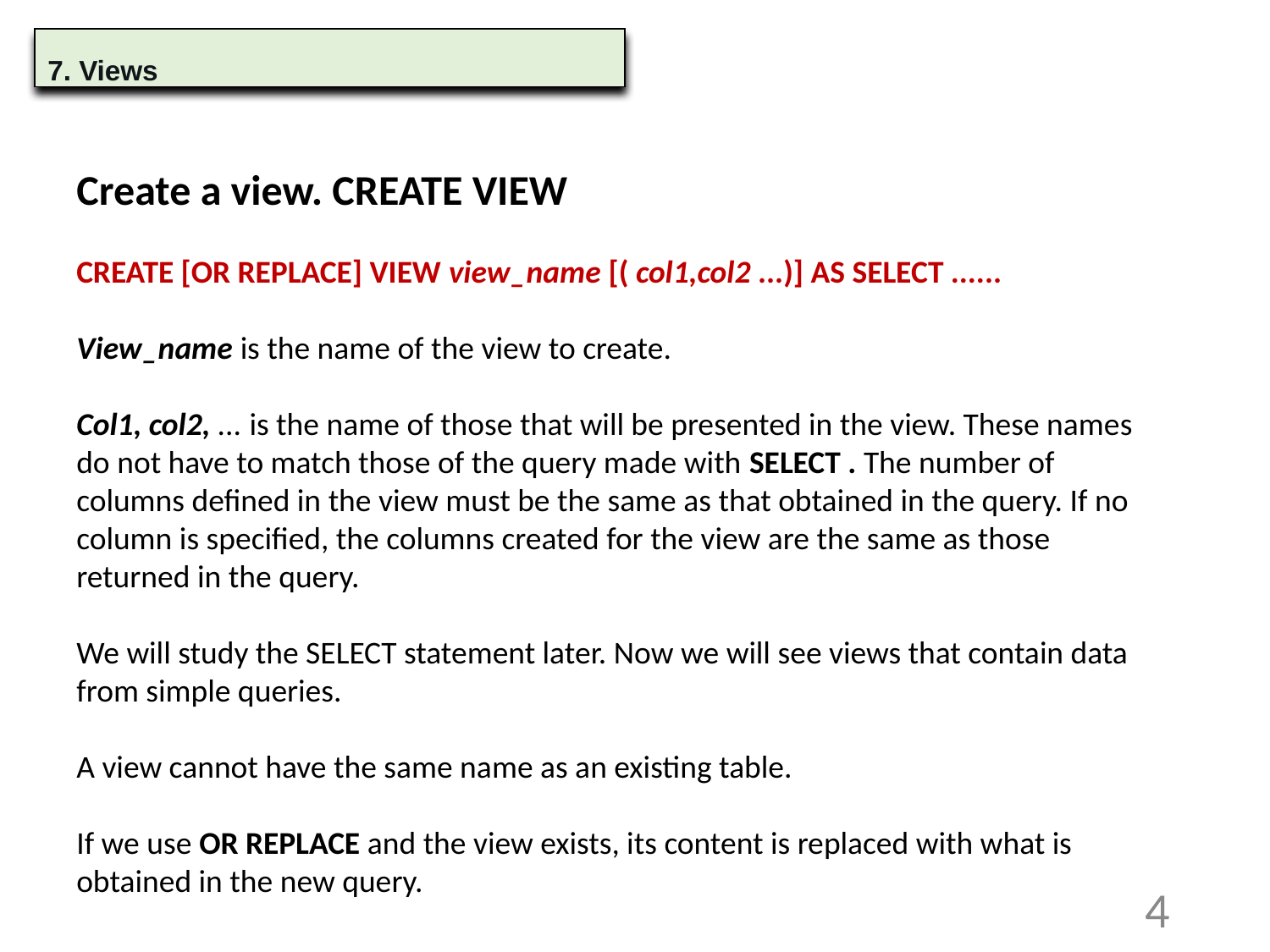

7. Views
Create a view. CREATE VIEW

CREATE [OR REPLACE] VIEW view_name [( col1,col2 ...)] AS SELECT ......

View_name is the name of the view to create.

Col1, col2, ... is the name of those that will be presented in the view. These names do not have to match those of the query made with SELECT . The number of columns defined in the view must be the same as that obtained in the query. If no column is specified, the columns created for the view are the same as those returned in the query.

We will study the SELECT statement later. Now we will see views that contain data from simple queries.

A view cannot have the same name as an existing table.

If we use OR REPLACE and the view exists, its content is replaced with what is obtained in the new query.

4